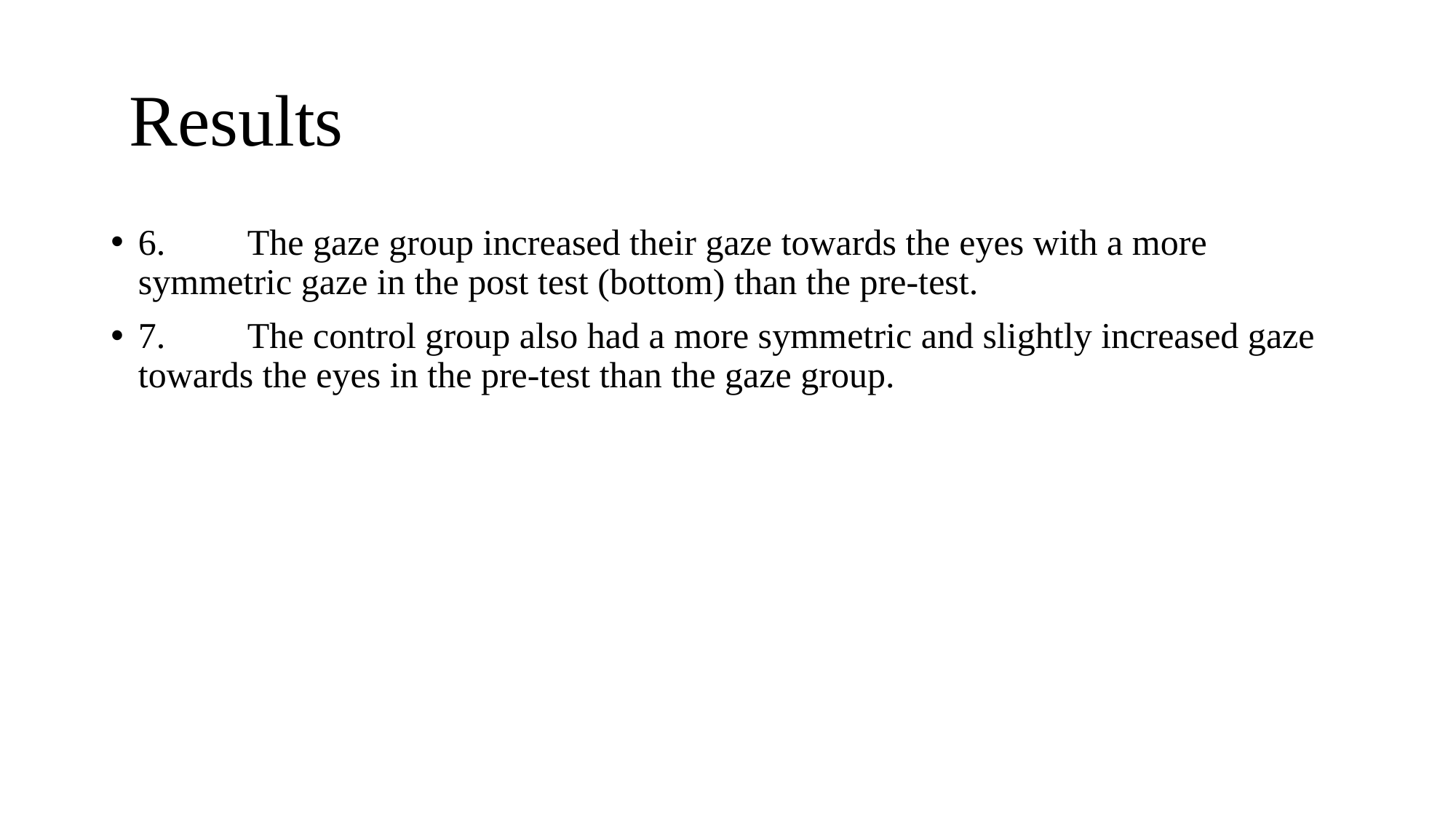

# Results
6.	The gaze group increased their gaze towards the eyes with a more symmetric gaze in the post test (bottom) than the pre-test.
7.	The control group also had a more symmetric and slightly increased gaze towards the eyes in the pre-test than the gaze group.